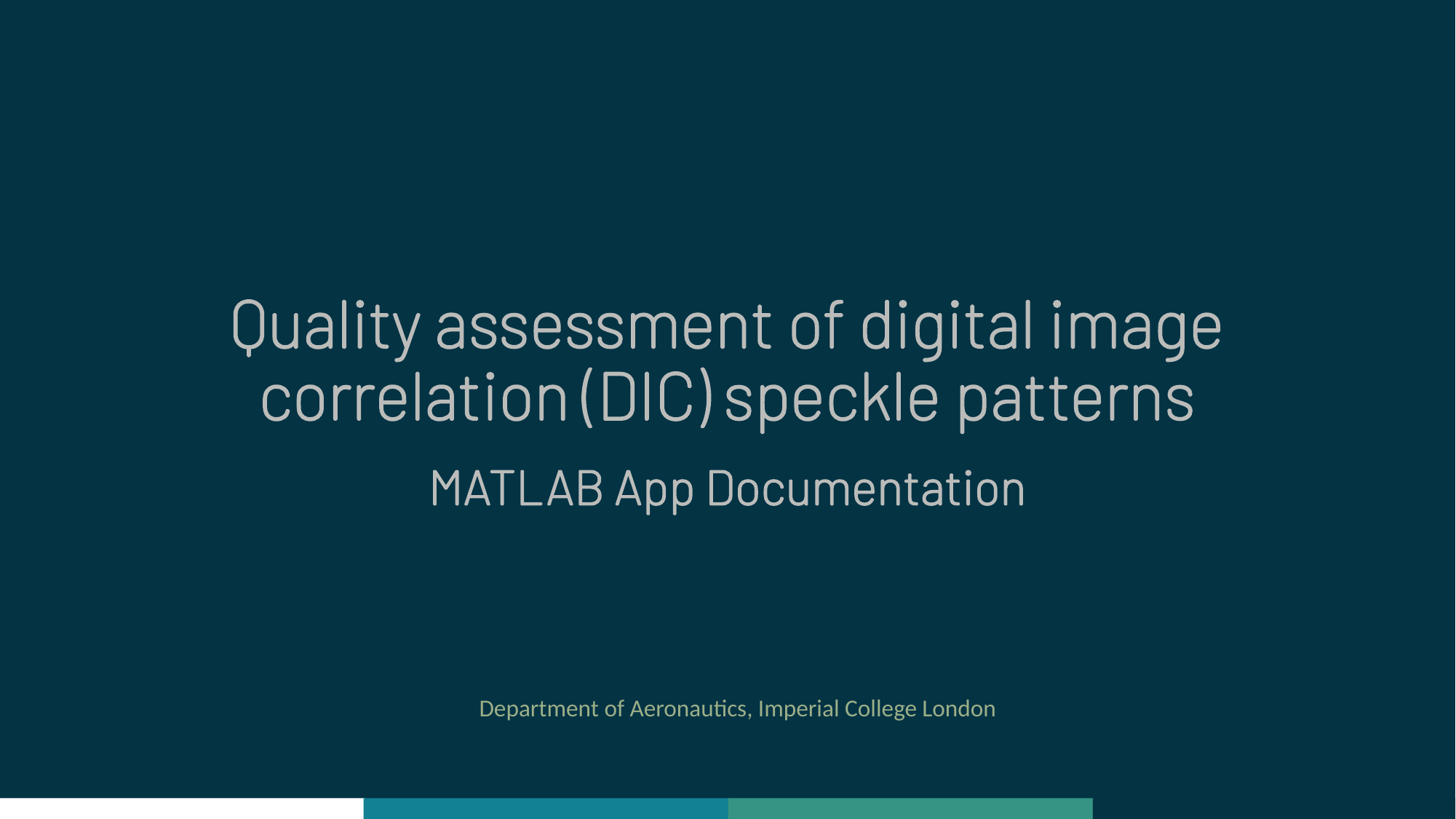

# Quality assessment of digital image correlation (DIC) speckle patterns
MATLAB App Documentation

Department of Aeronautics, Imperial College London